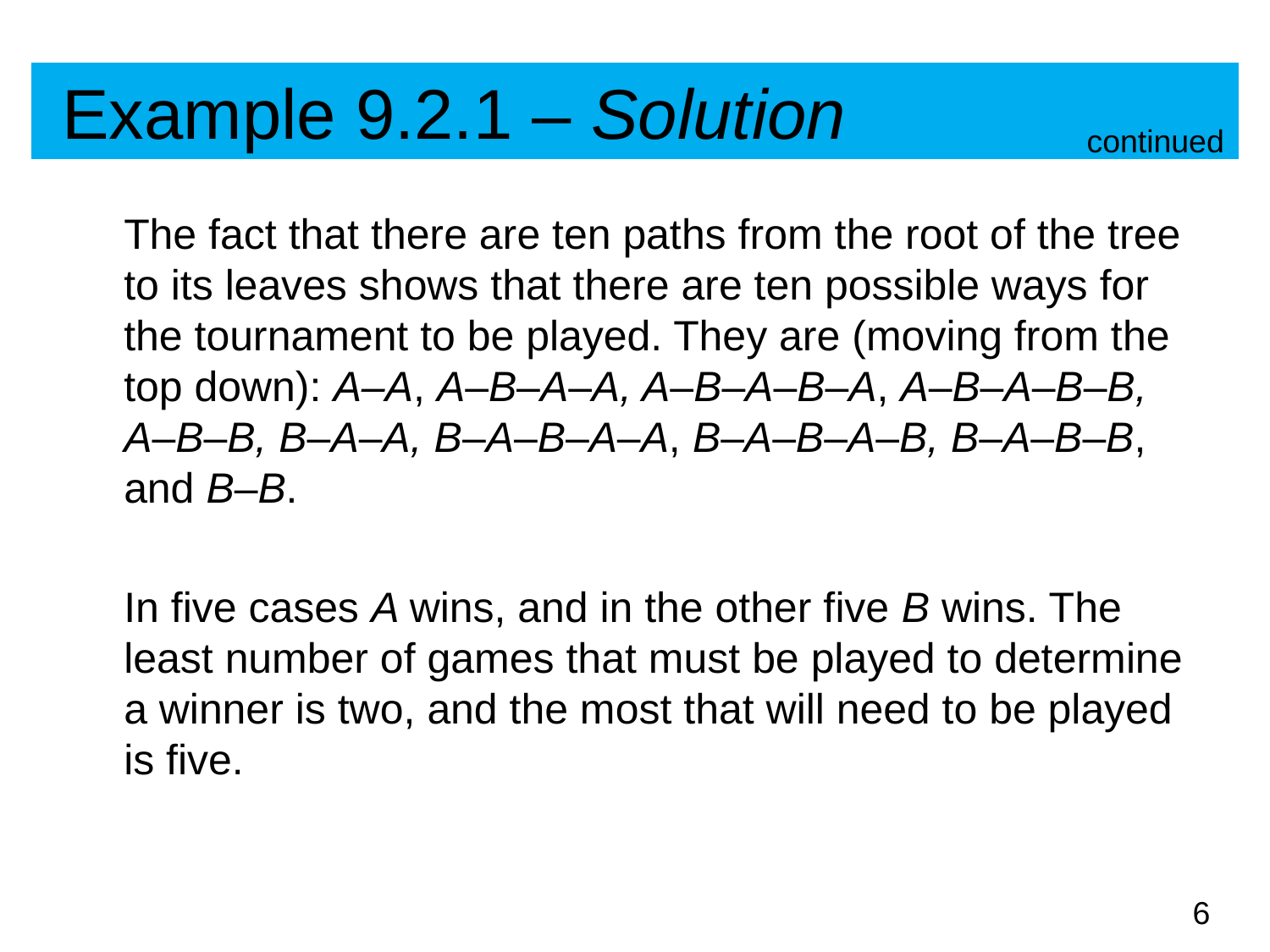

# Example 9.2.1 – Solution
continued
The fact that there are ten paths from the root of the tree to its leaves shows that there are ten possible ways for the tournament to be played. They are (moving from the top down): A–A, A–B–A–A, A–B–A–B–A, A–B–A–B–B, A–B–B, B–A–A, B–A–B–A–A, B–A–B–A–B, B–A–B–B, and B–B.

	In five cases A wins, and in the other five B wins. The least number of games that must be played to determine a winner is two, and the most that will need to be played is five.